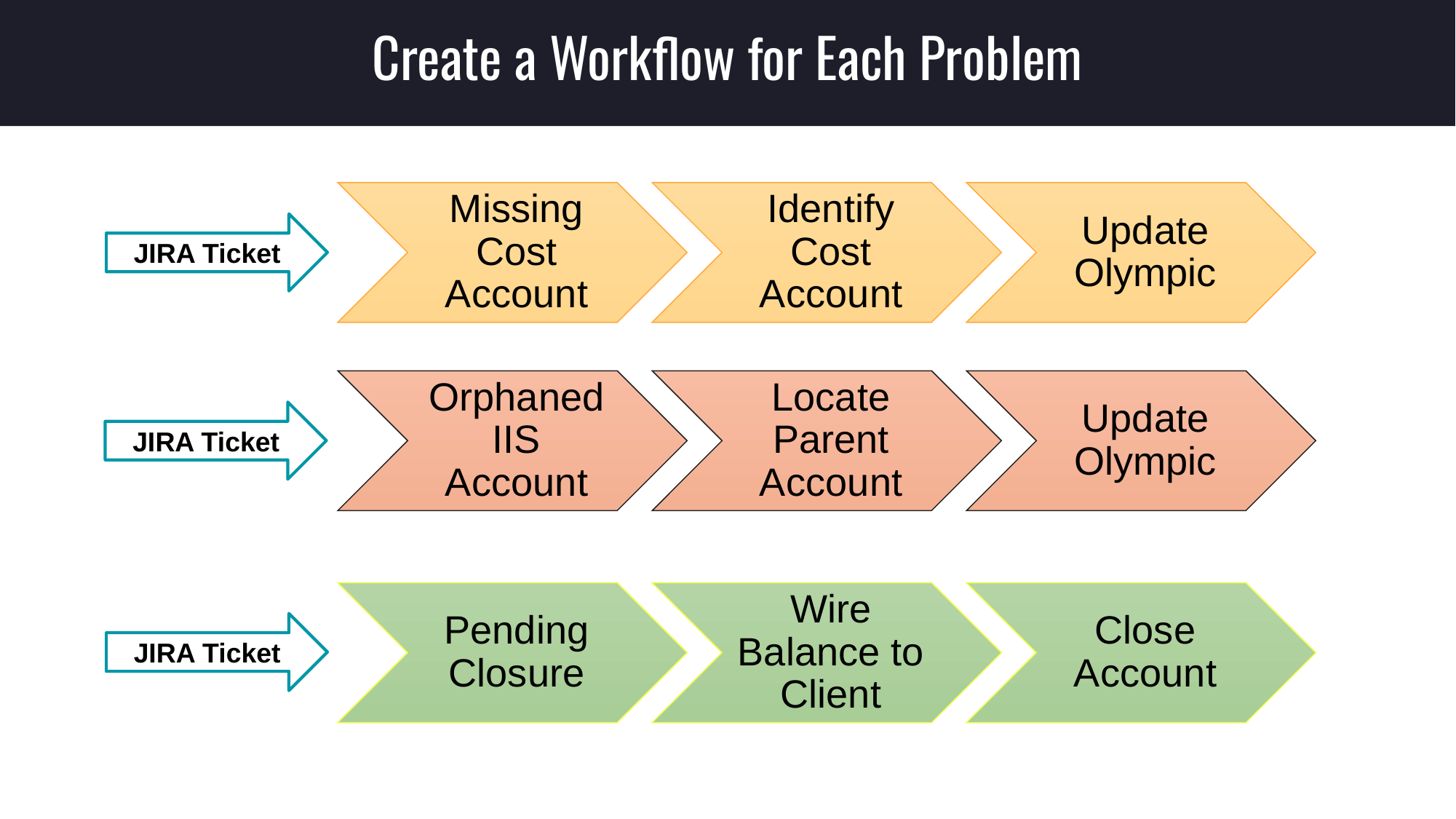

# Create a Workflow for Each Problem

Missing Cost Account

Identify Cost Account

Update Olympic
JIRA Ticket

Orphaned IIS Account

Locate Parent Account

Update Olympic
JIRA Ticket

Pending Closure

Wire Balance to Client

Close Account
JIRA Ticket